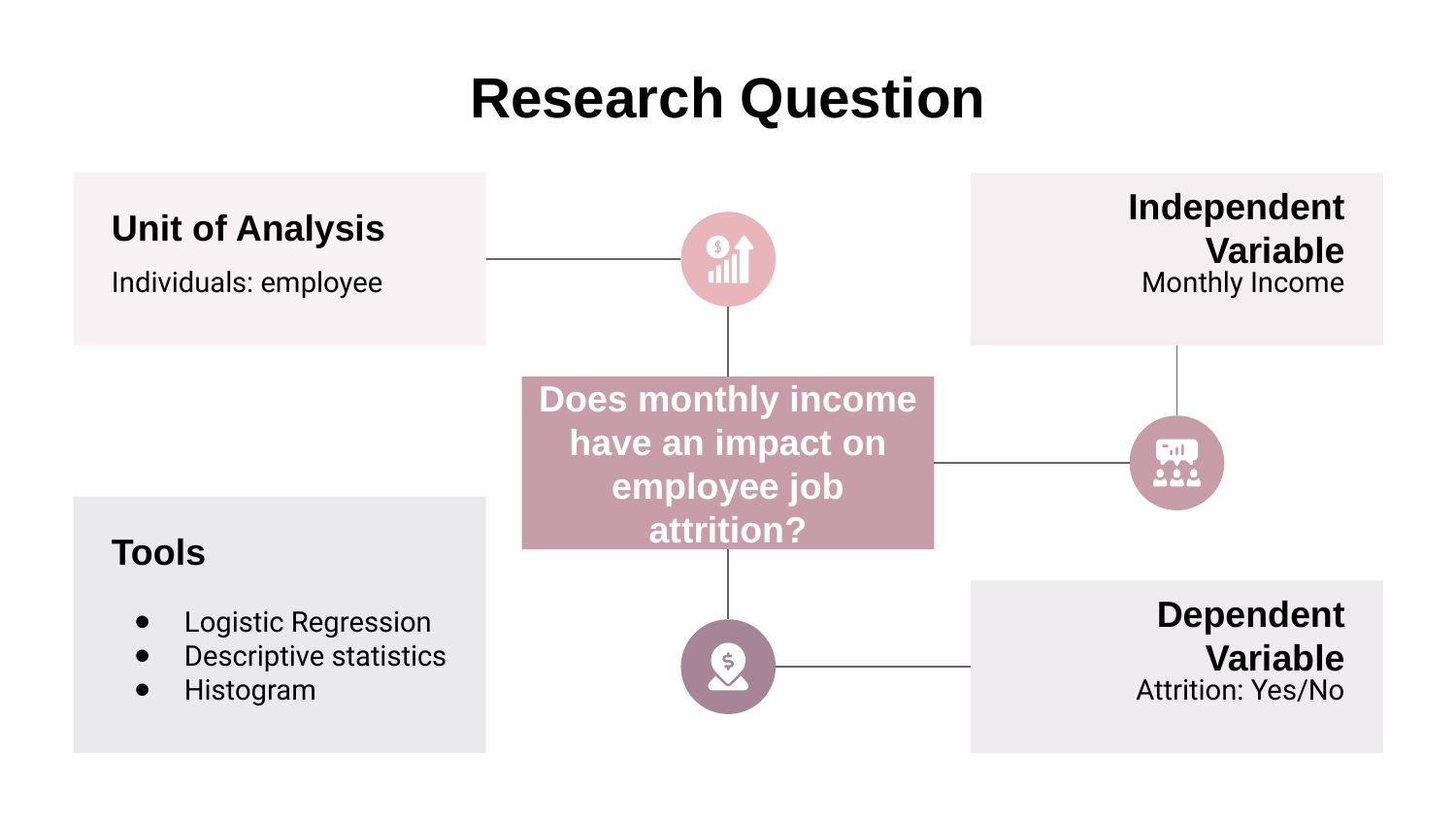

# Research Question

Unit of Analysis
Individuals: employee
Independent Variable
Monthly Income

Does monthly income have an impact on employee job attrition?

Tools
Logistic Regression
Descriptive statistics
Histogram

Dependent Variable
Attrition: Yes/No